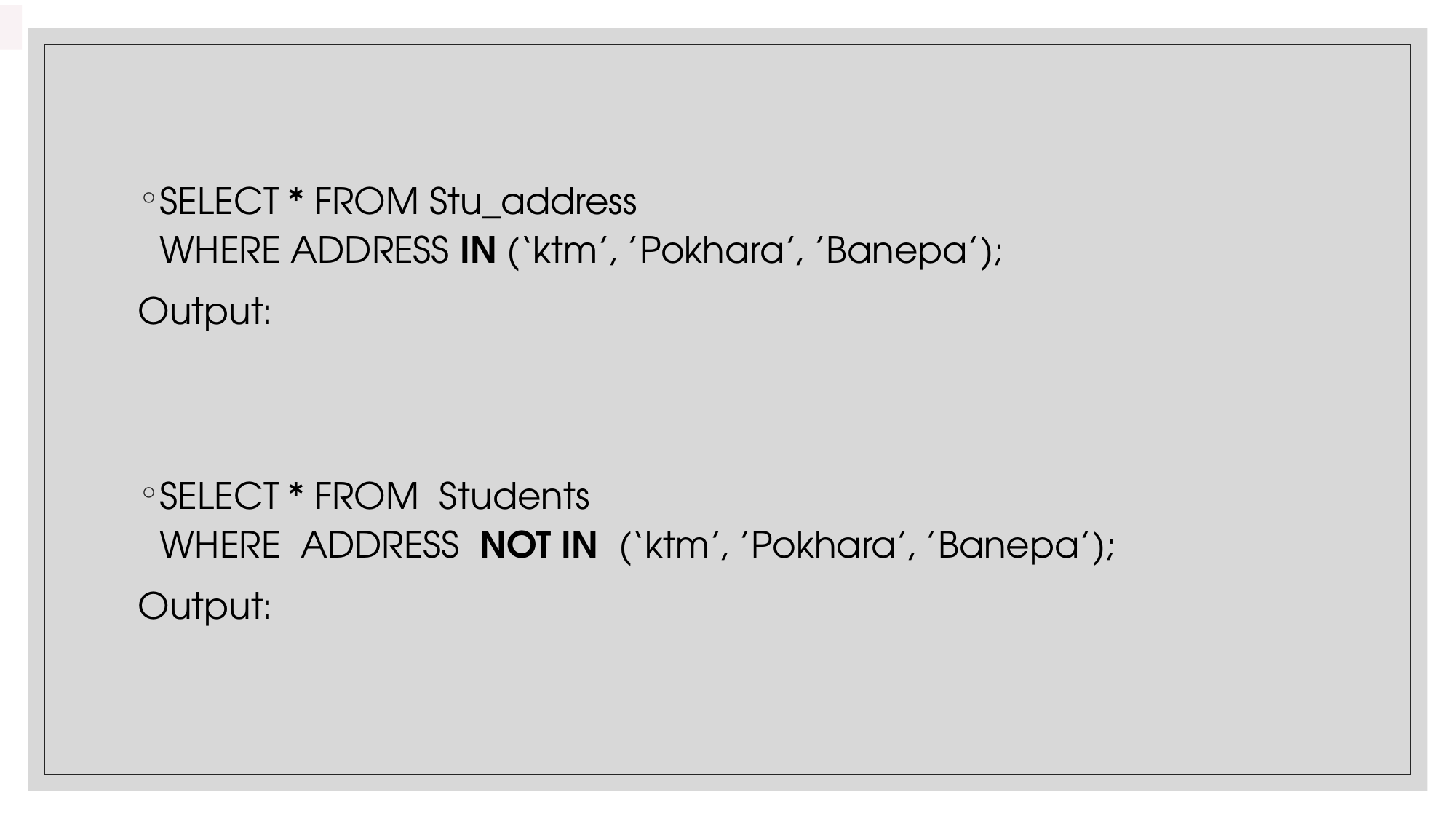

#
SELECT * FROM Stu_address
WHERE ADDRESS IN (‘ktm’, ’Pokhara’, ’Banepa’);
Output:

SELECT * FROM  Students
WHERE  ADDRESS  NOT IN  (‘ktm’, ’Pokhara’, ’Banepa’);
Output: